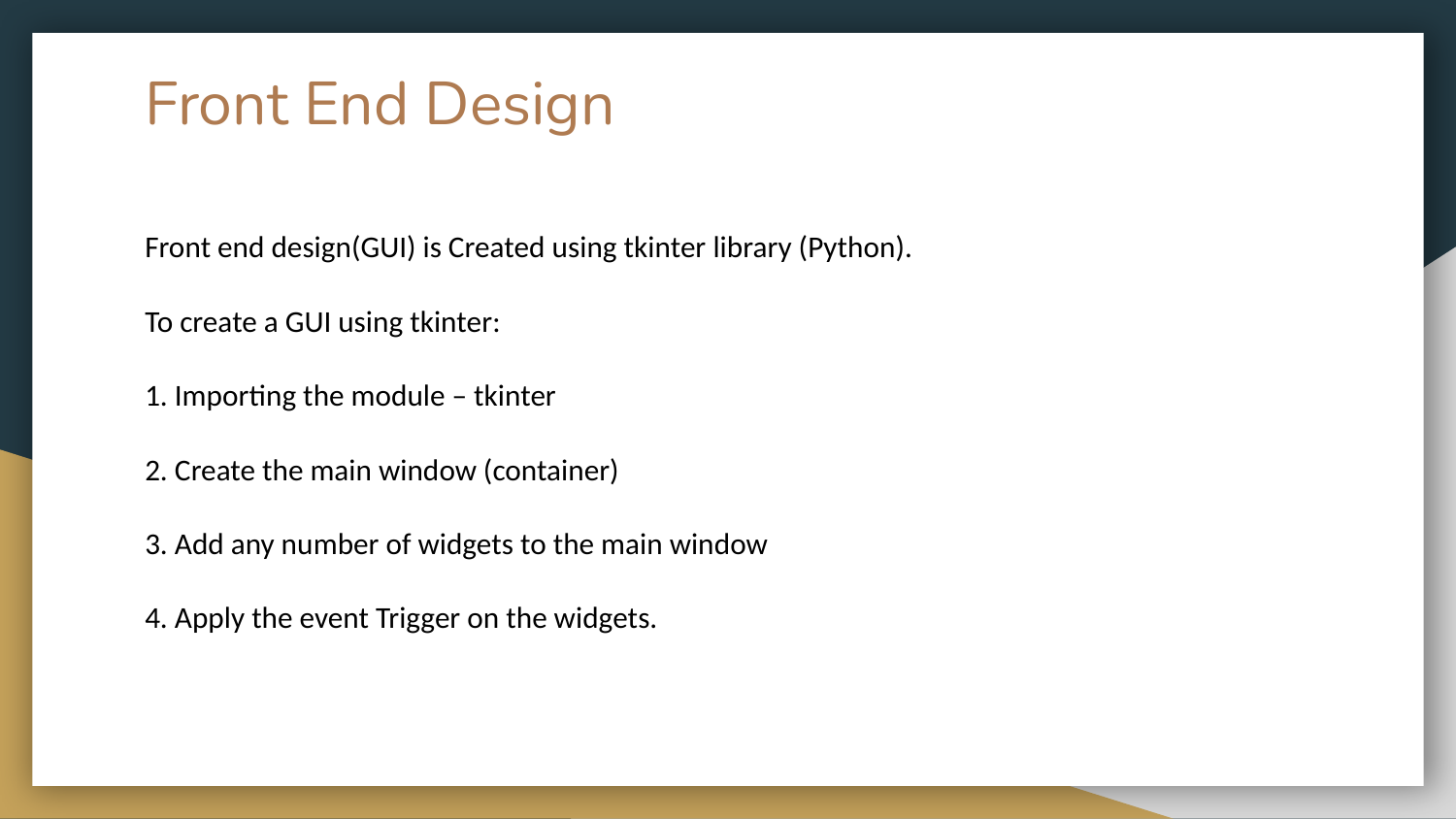

# Front End Design
Front end design(GUI) is Created using tkinter library (Python).
To create a GUI using tkinter:
1. Importing the module – tkinter
2. Create the main window (container)
3. Add any number of widgets to the main window
4. Apply the event Trigger on the widgets.